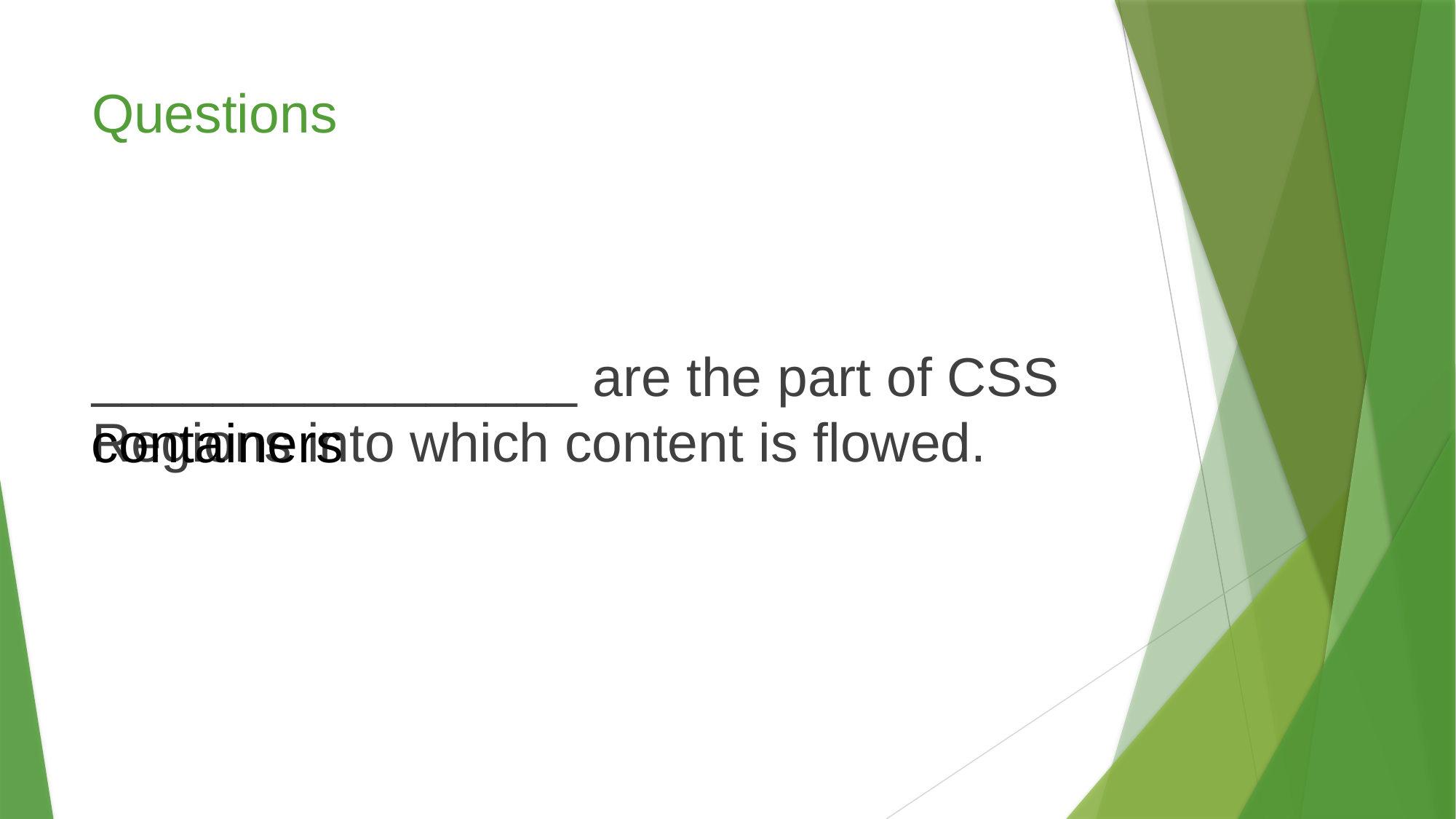

# Questions
________________ are the part of CSS Regions into which content is flowed.
Content containers